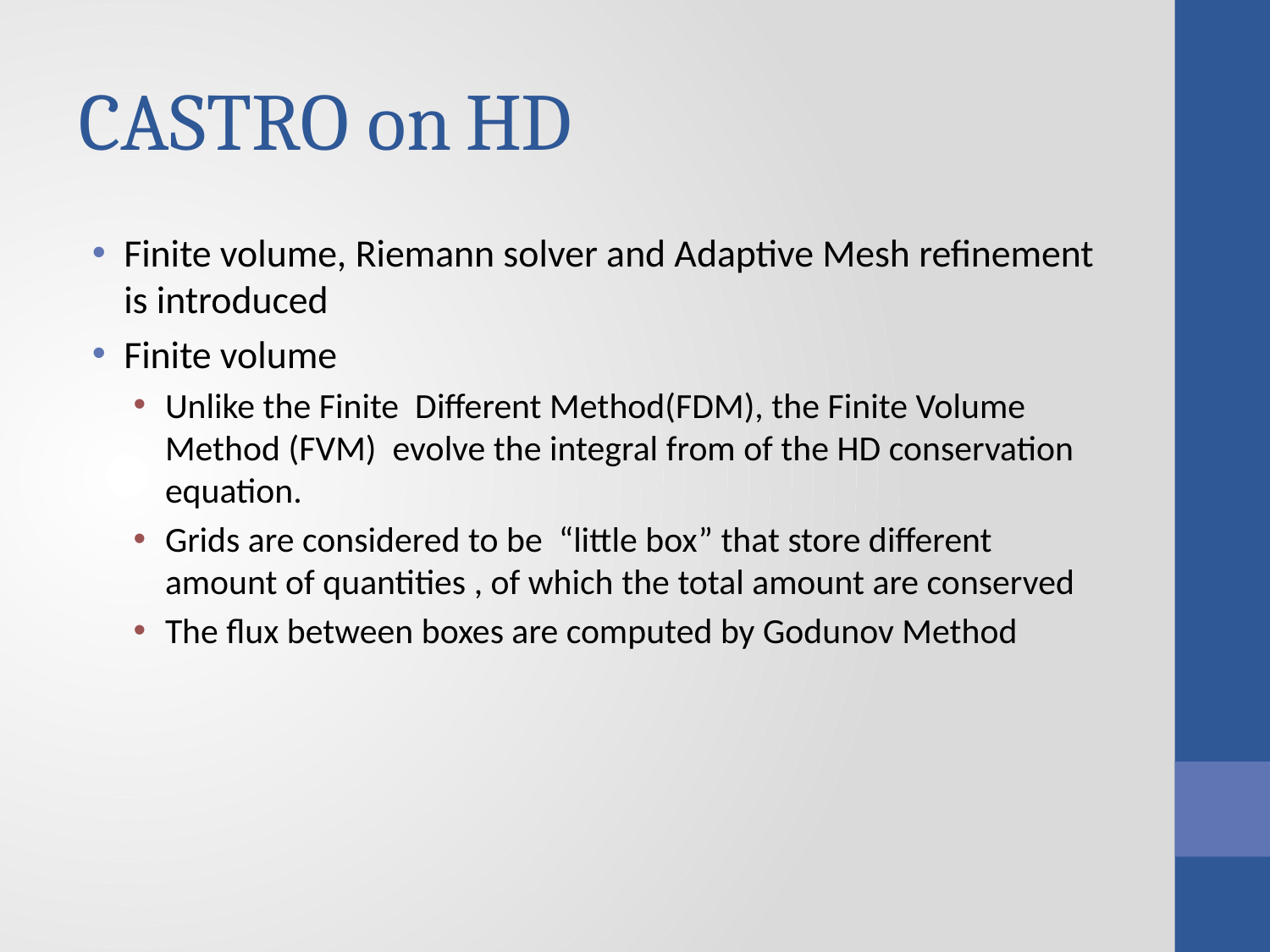

# CASTRO on HD
Finite volume, Riemann solver and Adaptive Mesh refinement is introduced
Finite volume
Unlike the Finite  Different Method(FDM), the Finite Volume Method (FVM)  evolve the integral from of the HD conservation equation.
Grids are considered to be  “little box” that store different amount of quantities , of which the total amount are conserved
The flux between boxes are computed by Godunov Method